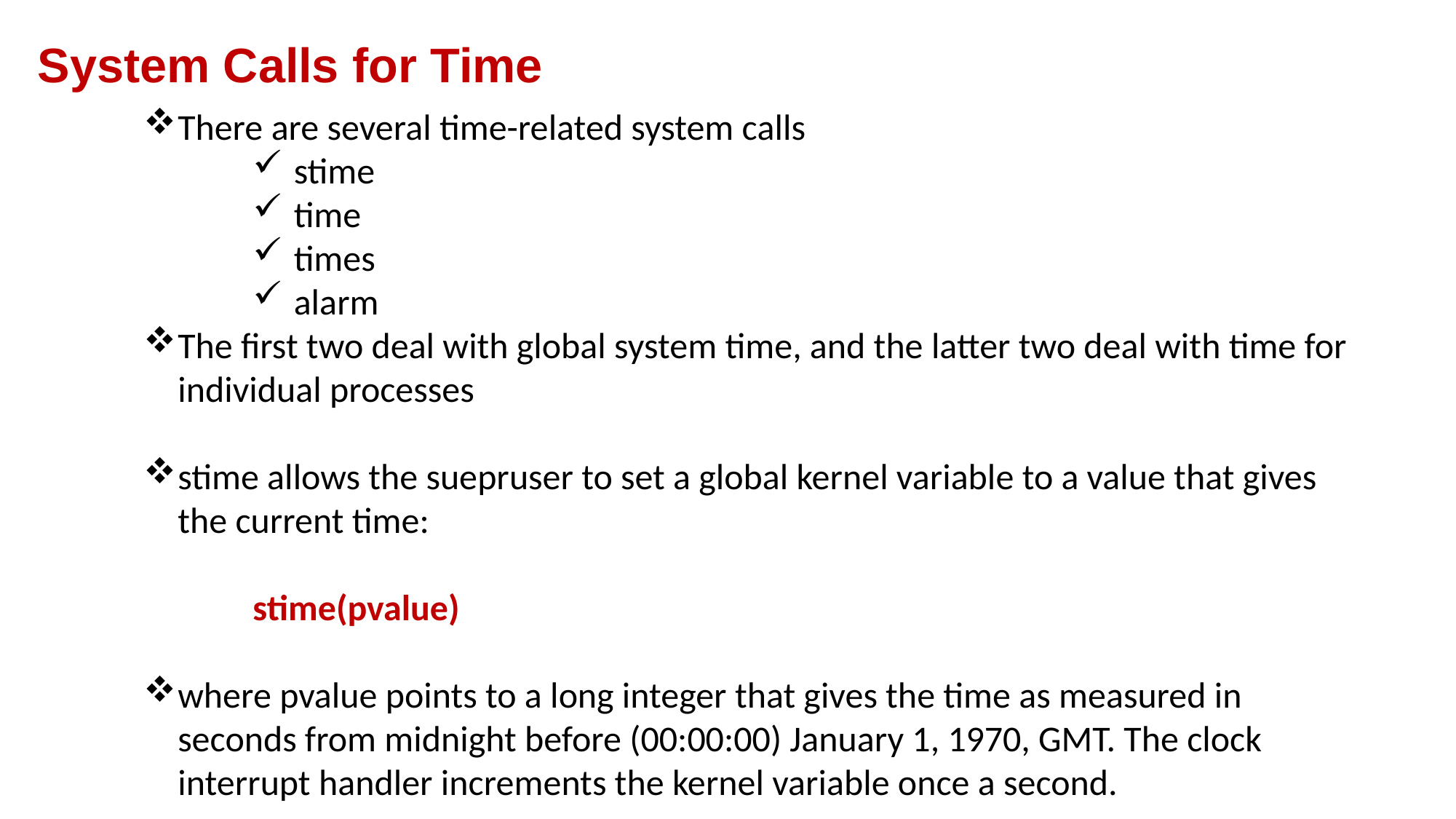

System Calls for Time
There are several time-related system calls
stime
time
times
alarm
The first two deal with global system time, and the latter two deal with time for individual processes

stime allows the suepruser to set a global kernel variable to a value that gives the current time:

	stime(pvalue)

where pvalue points to a long integer that gives the time as measured in seconds from midnight before (00:00:00) January 1, 1970, GMT. The clock interrupt handler increments the kernel variable once a second.